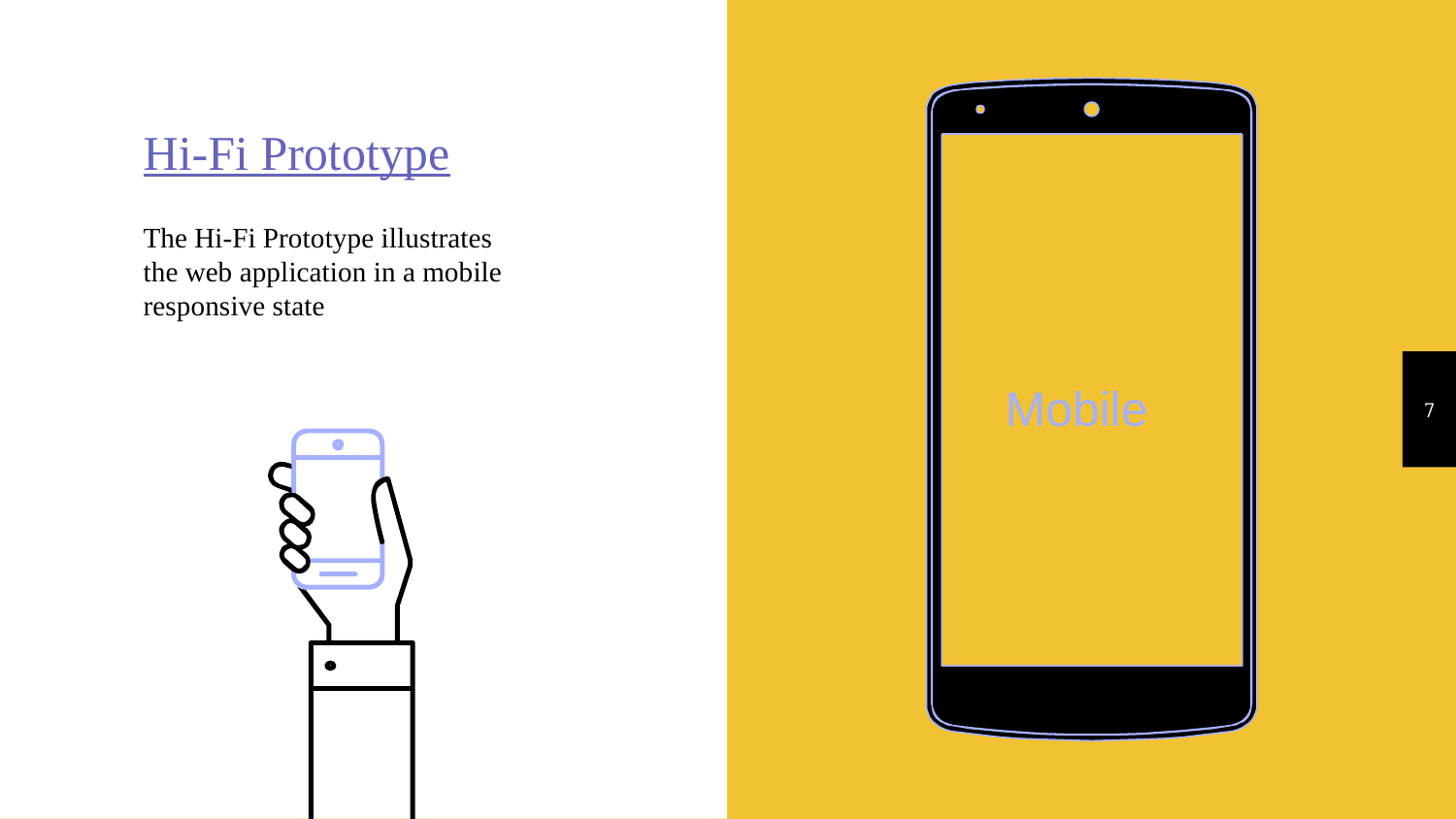

Hi-Fi Prototype

The Hi-Fi Prototype illustrates the web application in a mobile responsive state
7
Mobile